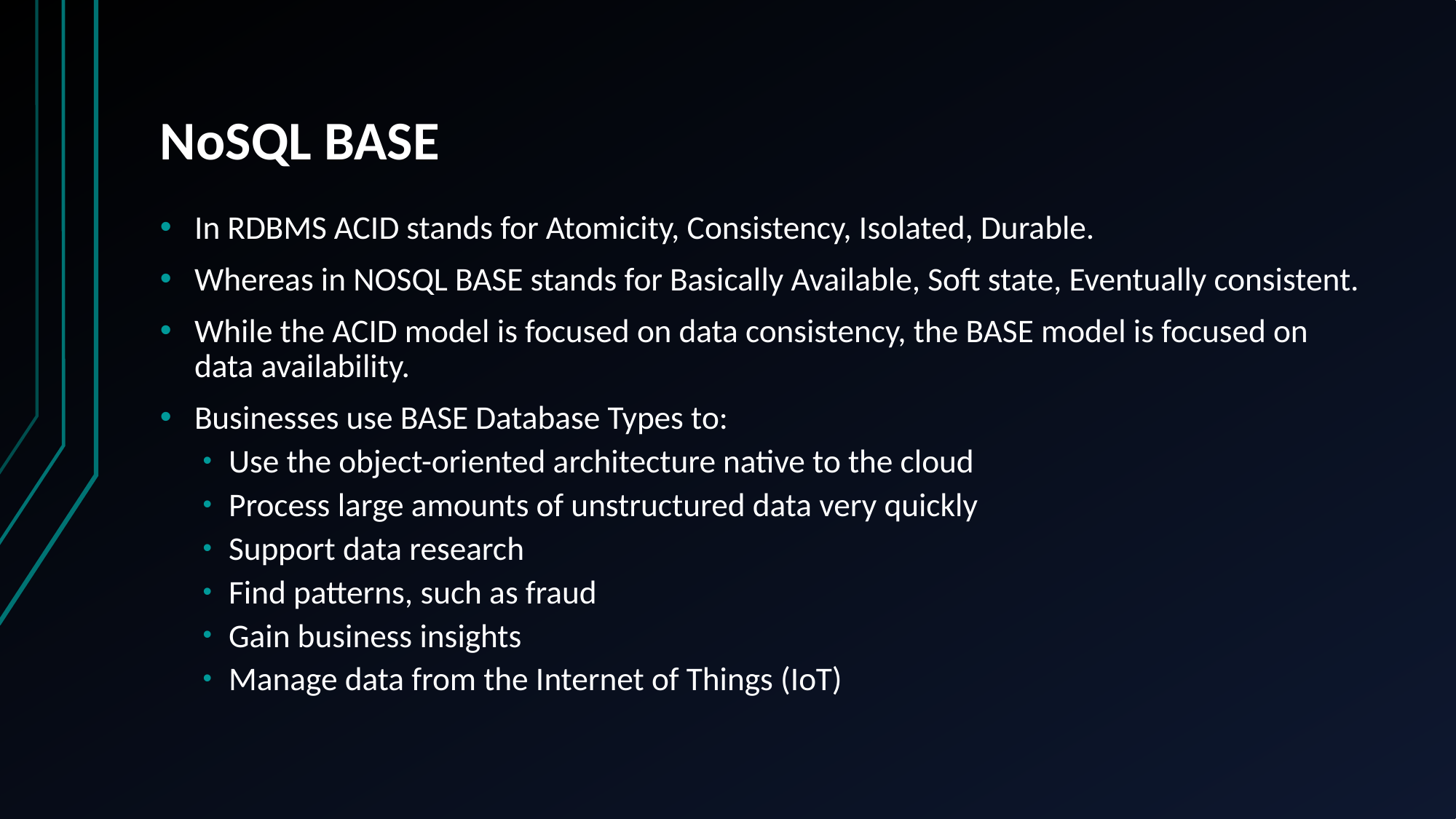

# NoSQL BASE
In RDBMS ACID stands for Atomicity, Consistency, Isolated, Durable.
Whereas in NOSQL BASE stands for Basically Available, Soft state, Eventually consistent.
While the ACID model is focused on data consistency, the BASE model is focused on data availability.
Businesses use BASE Database Types to:
Use the object-oriented architecture native to the cloud
Process large amounts of unstructured data very quickly
Support data research
Find patterns, such as fraud
Gain business insights
Manage data from the Internet of Things (IoT)